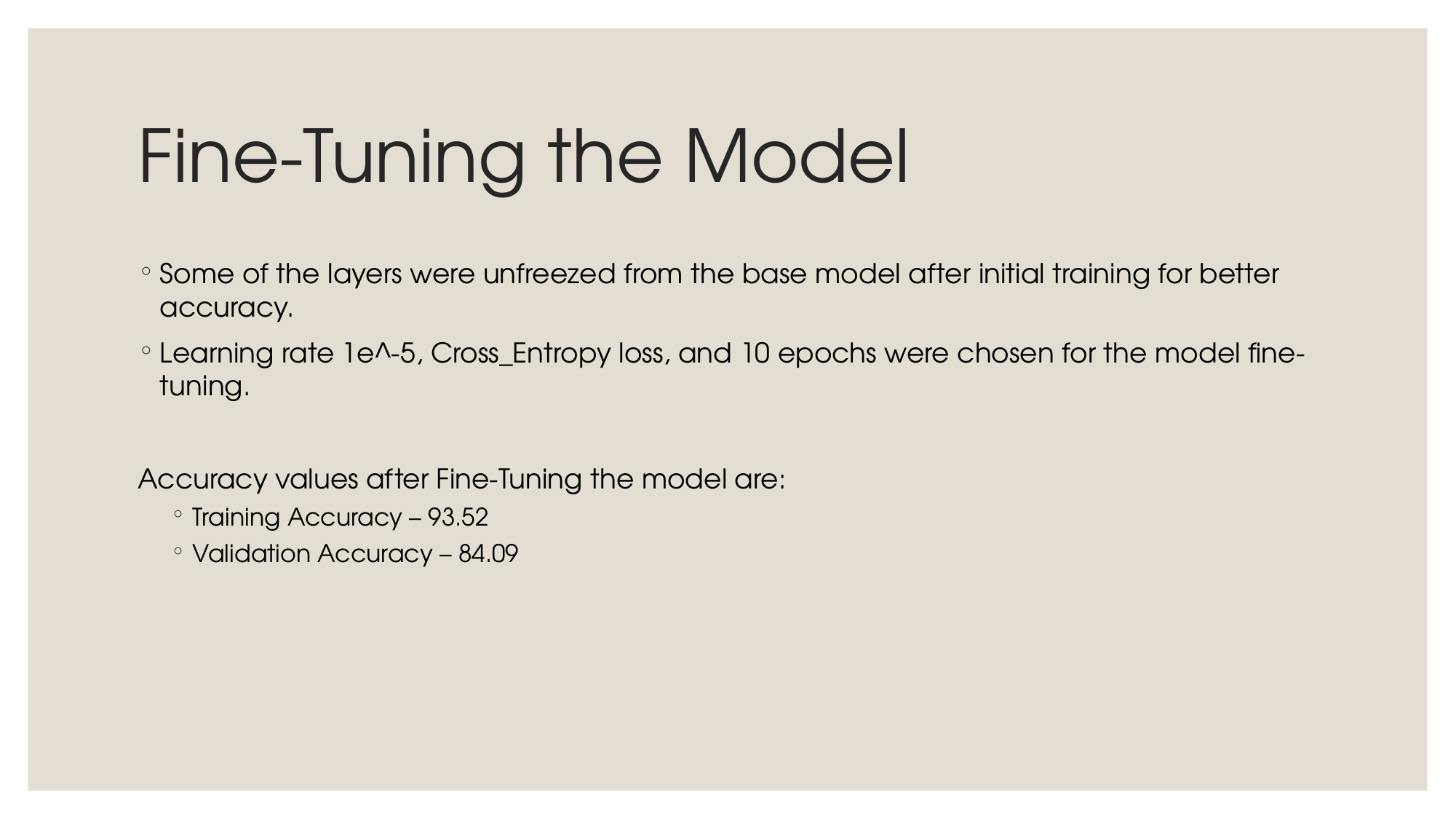

# Fine-Tuning the Model
Some of the layers were unfreezed from the base model after initial training for better accuracy.
Learning rate 1e^-5, Cross_Entropy loss, and 10 epochs were chosen for the model fine-tuning.

Accuracy values after Fine-Tuning the model are:
Training Accuracy – 93.52
Validation Accuracy – 84.09